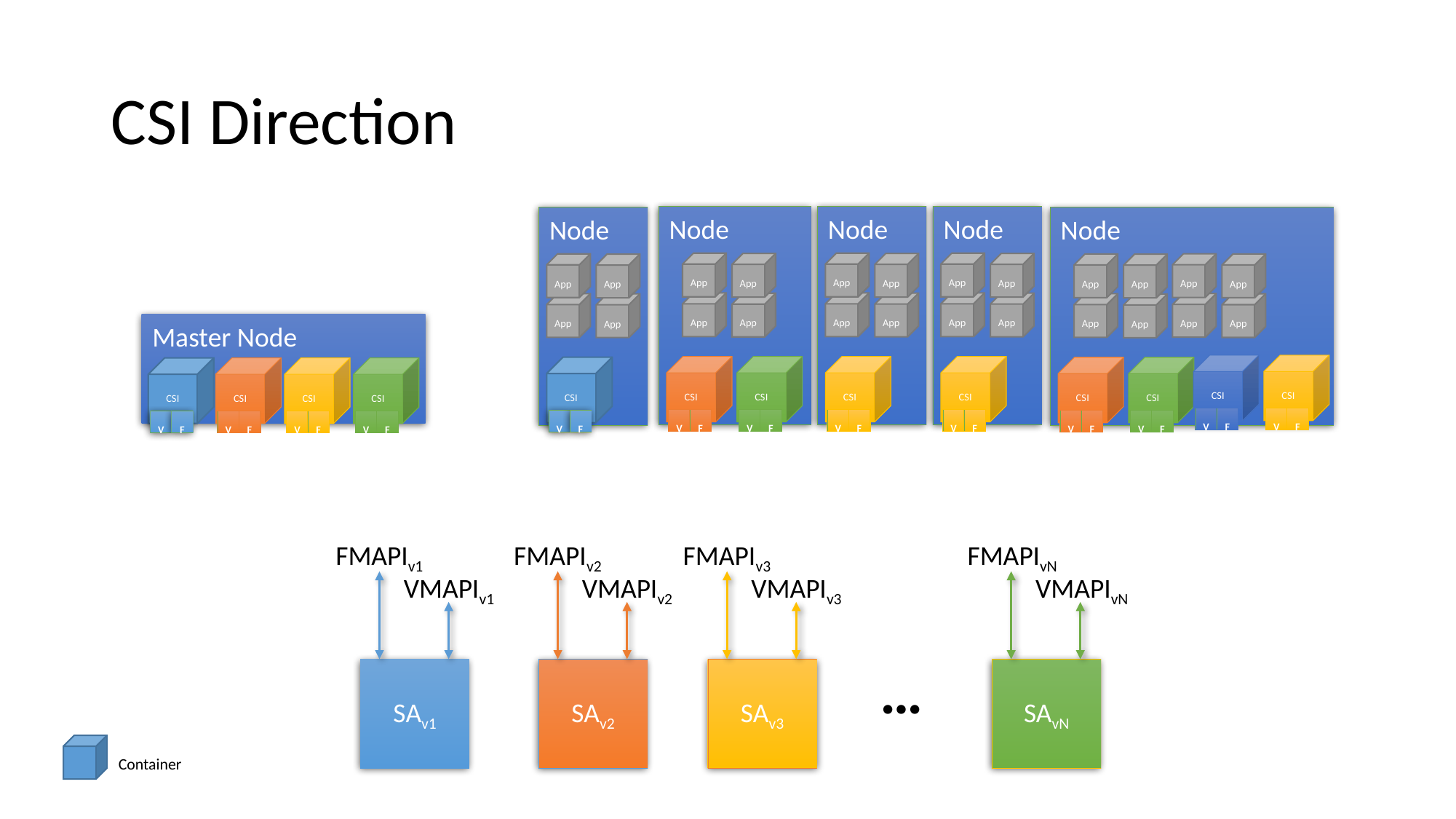

# CSI Direction
Node
Node
Node
Node
Node
App
App
App
App
App
App
App
App
App
App
App
App
App
App
App
App
App
App
App
App
App
App
App
App
Master Node
CSI
CSI
CSI
CSI
CSI
CSI
CSI
CSI
CSI
CSI
CSI
CSI
CSI
V
F
V
F
V
F
V
F
V
F
V
F
V
F
V
F
V
F
V
F
V
F
V
F
V
F
FMAPIv1
FMAPIv2
FMAPIv3
FMAPIvN
VMAPIv1
VMAPIv2
VMAPIv3
VMAPIvN
…
SAv1
SAv2
SAv3
SAvN

Container